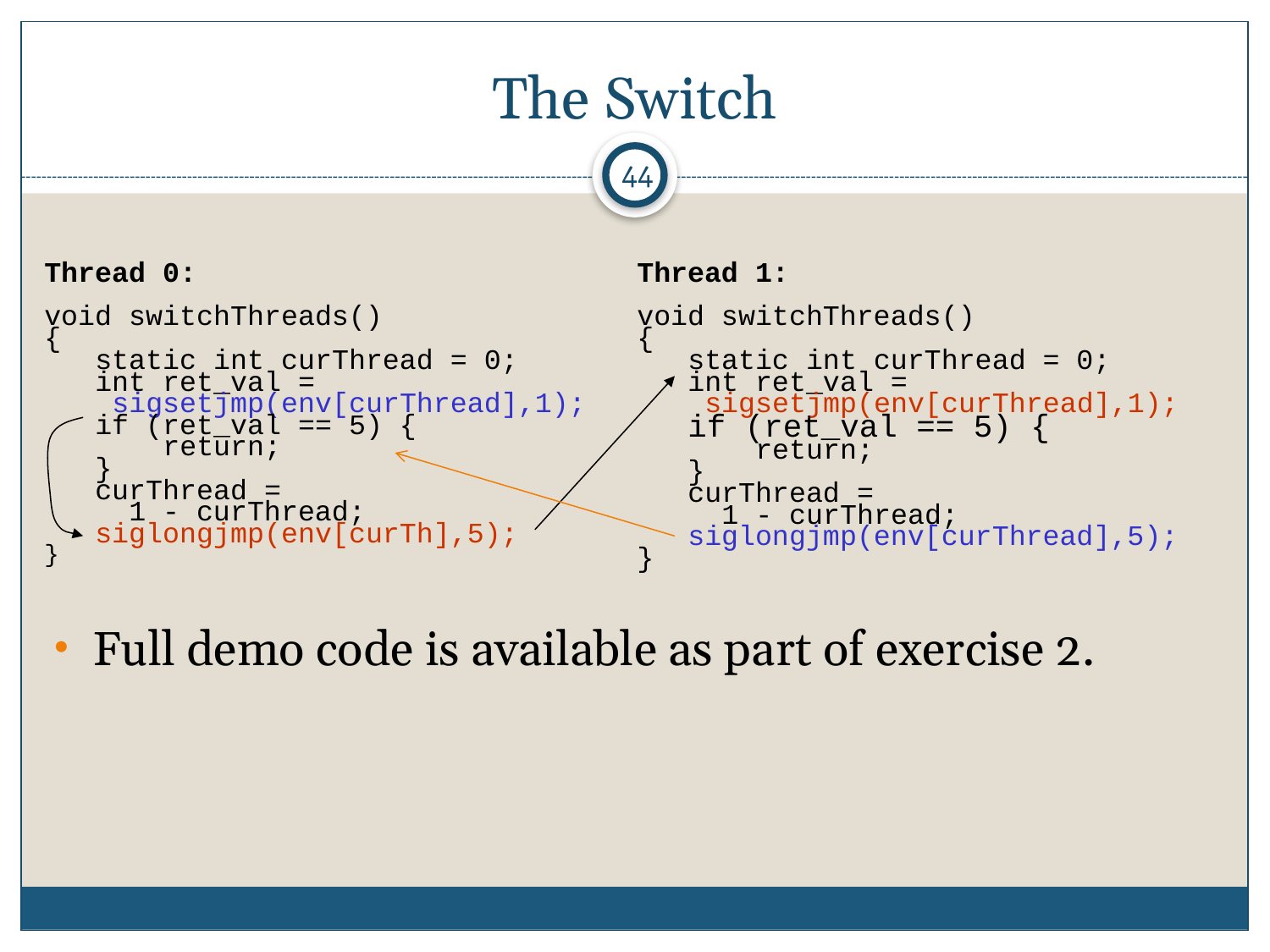

# The Switch
44
| Thread 0: void switchThreads() { static int curThread = 0; int ret\_val = sigsetjmp(env[curThread],1); if (ret\_val == 5) { return; } curThread = 1 - curThread; siglongjmp(env[curTh],5); } | Thread 1: void switchThreads() { static int curThread = 0; int ret\_val = sigsetjmp(env[curThread],1); if (ret\_val == 5) { return; } curThread = 1 - curThread; siglongjmp(env[curThread],5); } |
| --- | --- |

Full demo code is available as part of exercise 2.